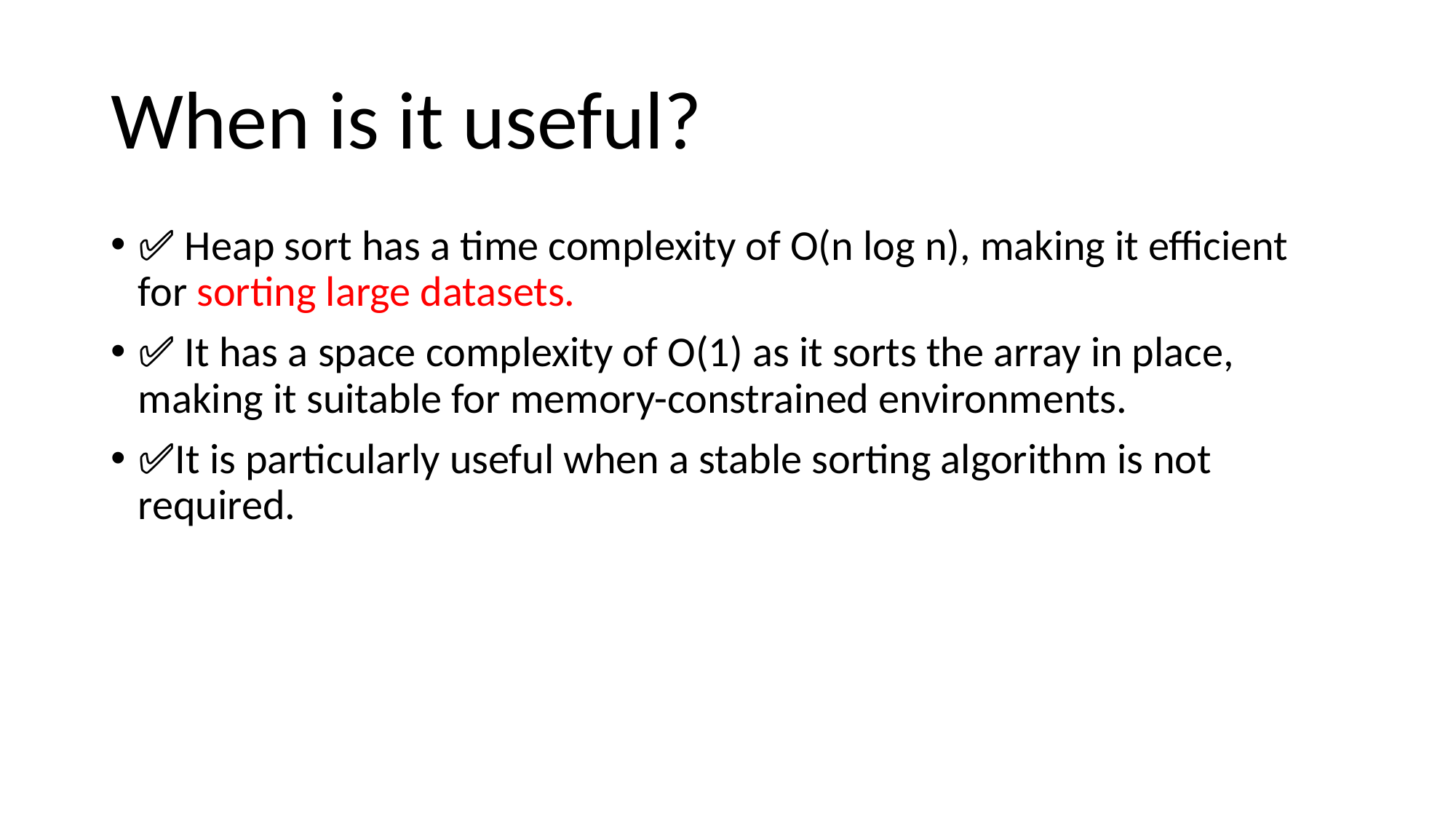

# When is it useful?
✅ Heap sort has a time complexity of O(n log n), making it efficient for sorting large datasets.
✅ It has a space complexity of O(1) as it sorts the array in place, making it suitable for memory-constrained environments.
✅It is particularly useful when a stable sorting algorithm is not required.